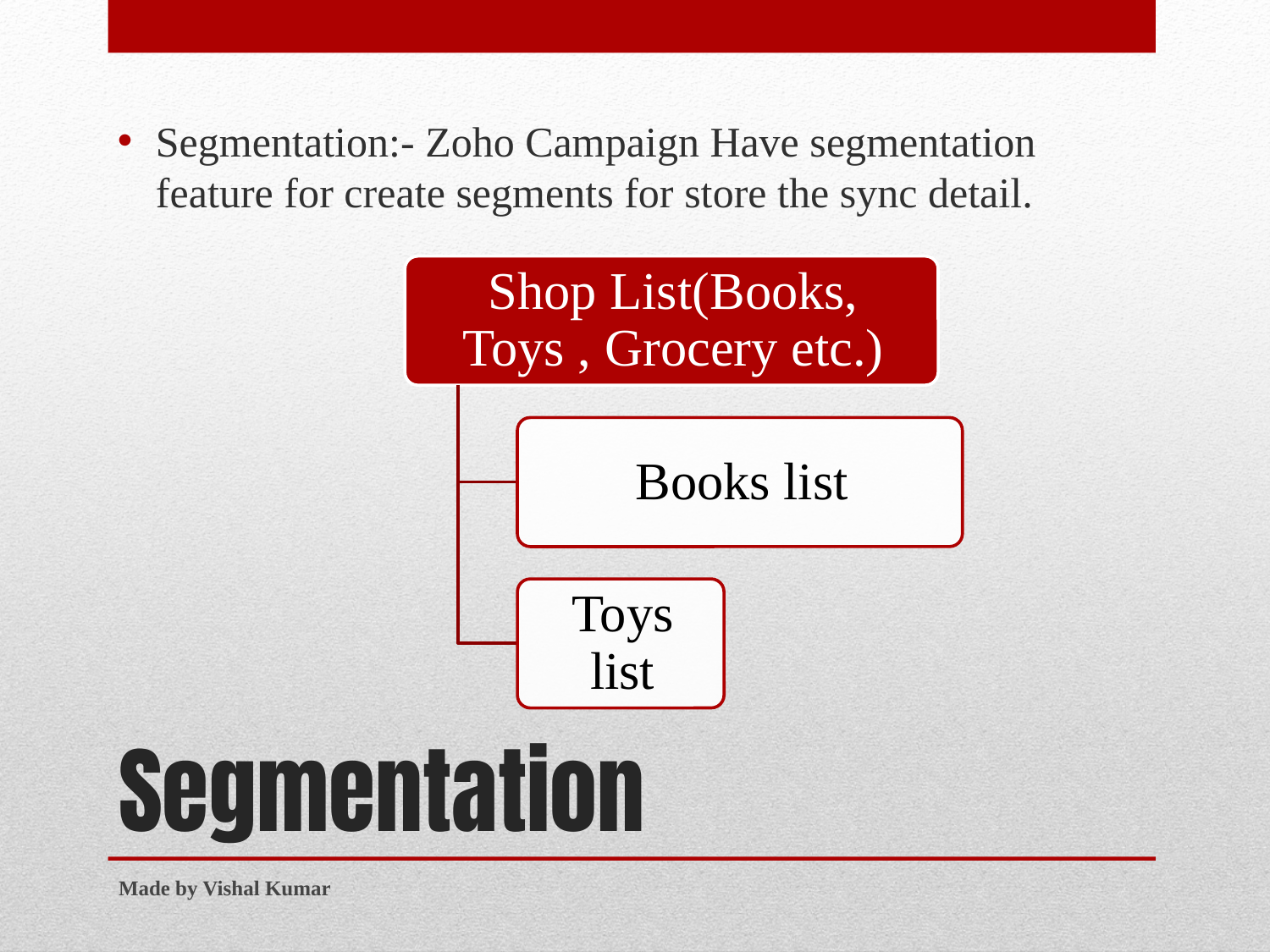

Segmentation:- Zoho Campaign Have segmentation feature for create segments for store the sync detail.
Shop List(Books, Toys , Grocery etc.)
Books list
Toys list
# Segmentation
Made by Vishal Kumar